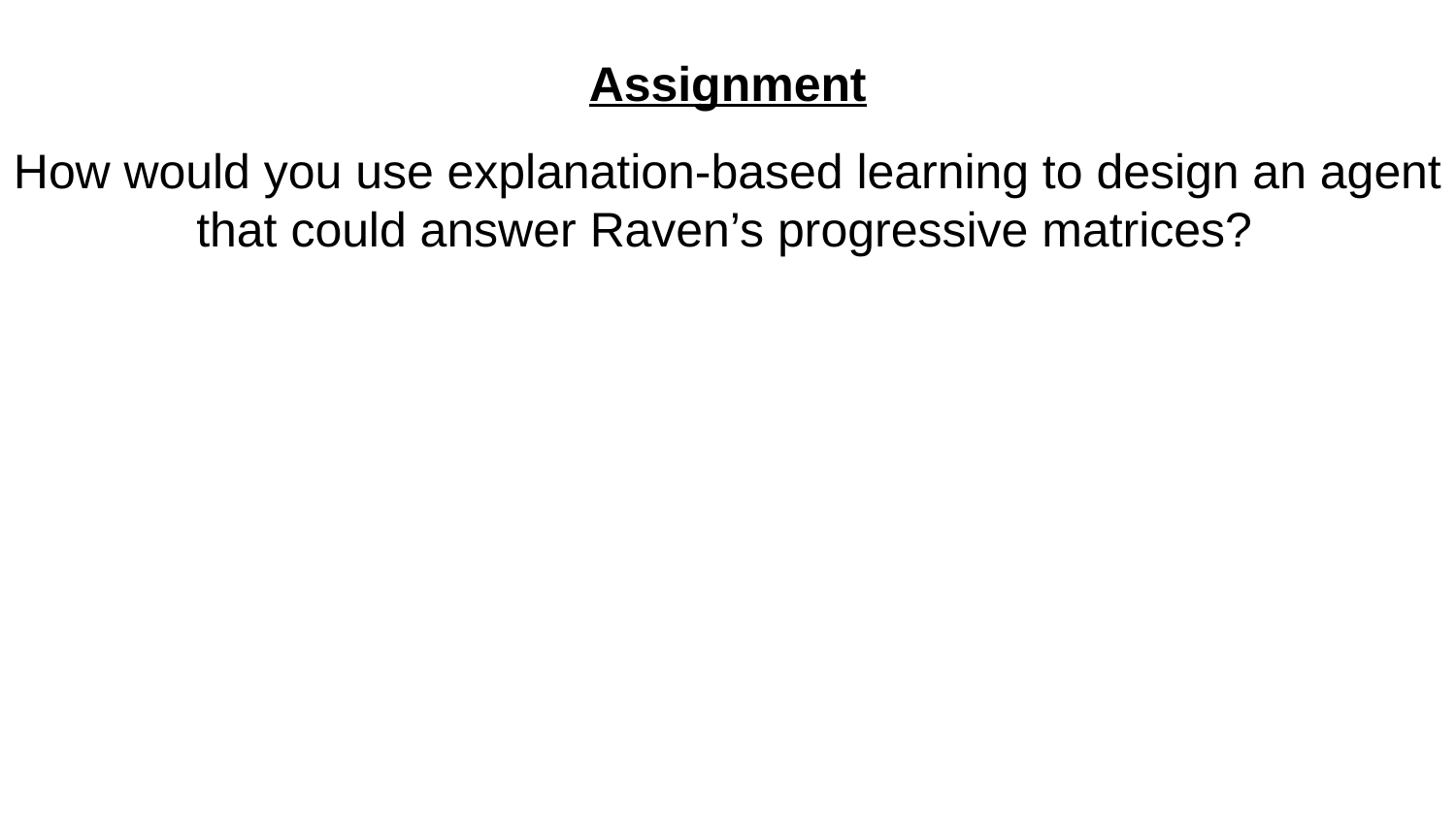

Assignment

How would you use explanation-based learning to design an agent that could answer Raven’s progressive matrices?